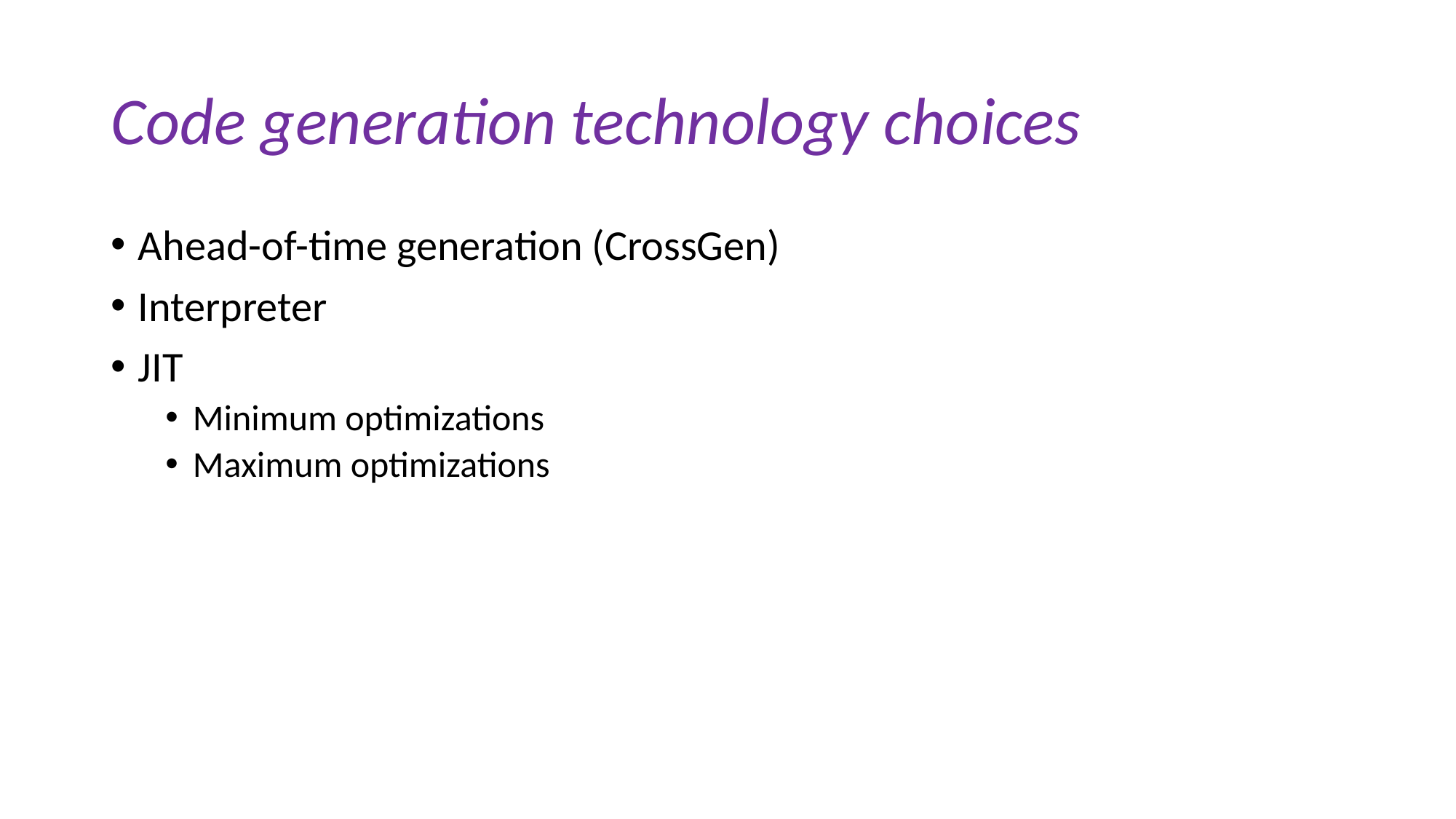

# Code generation technology choices
Ahead-of-time generation (CrossGen)
Interpreter
JIT
Minimum optimizations
Maximum optimizations